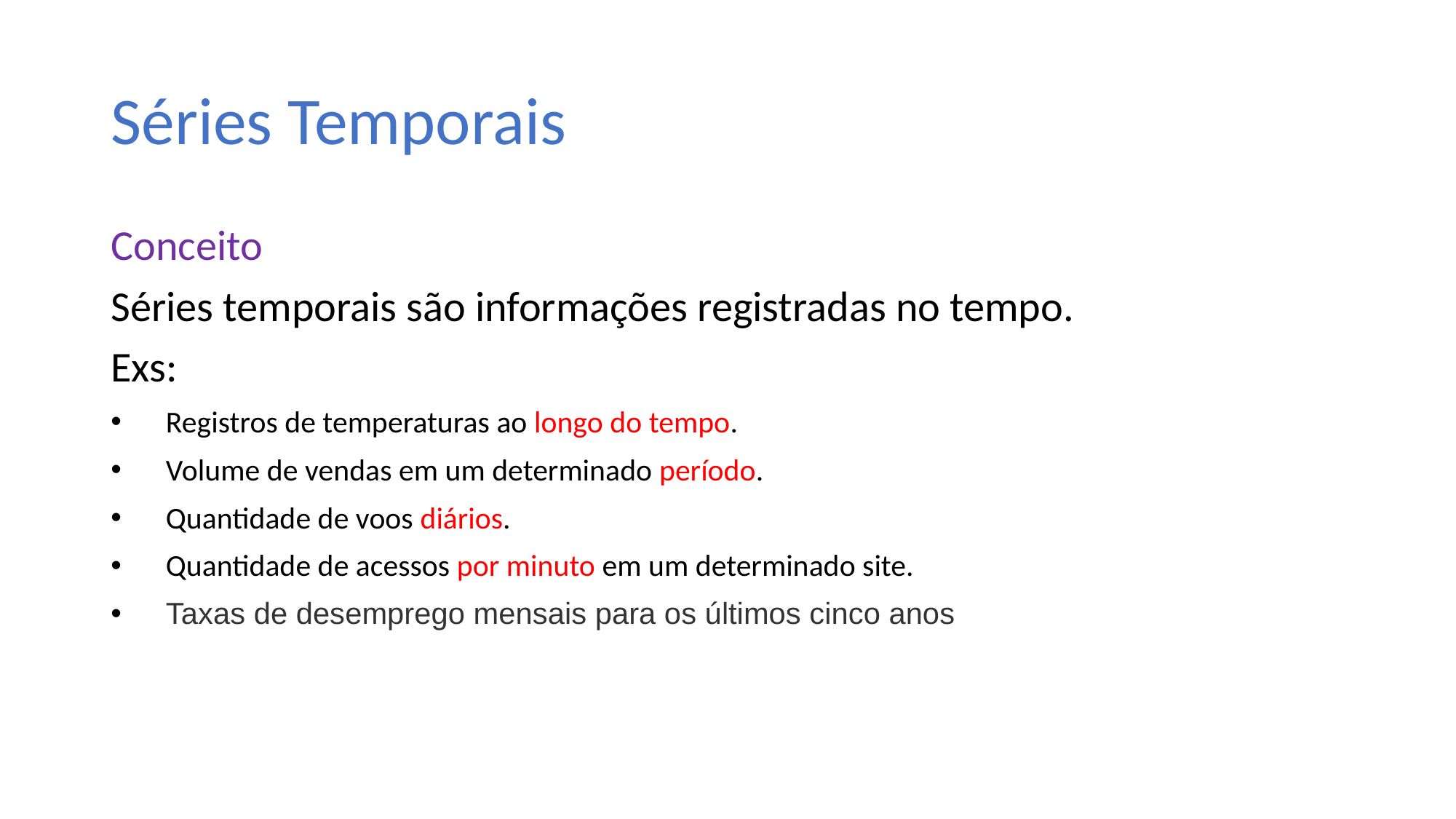

# Séries Temporais
Conceito
Séries temporais são informações registradas no tempo.
Exs:
    Registros de temperaturas ao longo do tempo.
    Volume de vendas em um determinado período.
    Quantidade de voos diários.
    Quantidade de acessos por minuto em um determinado site.
    Taxas de desemprego mensais para os últimos cinco anos